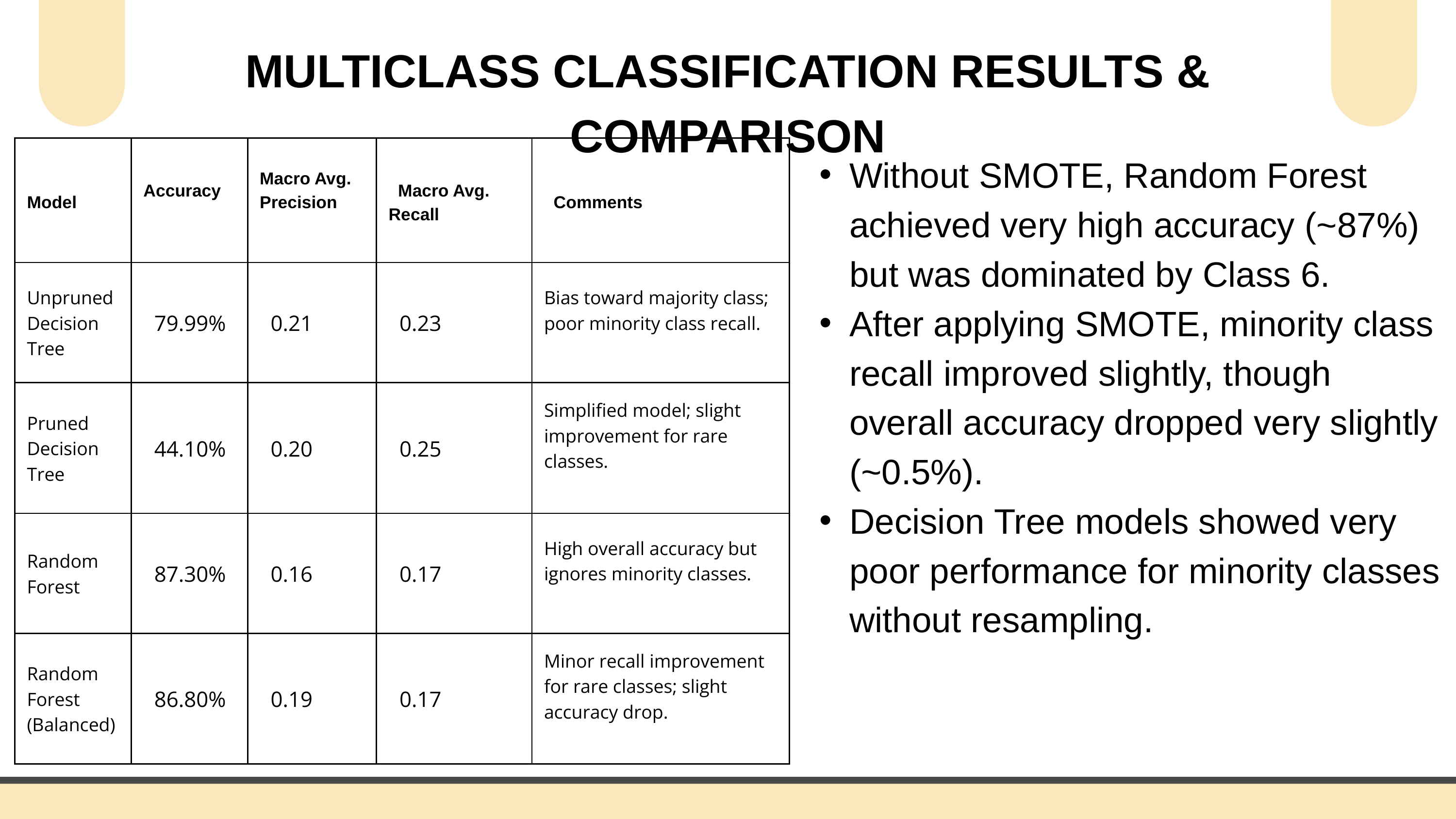

MULTICLASS CLASSIFICATION RESULTS & COMPARISON
| Model | Accuracy | Macro Avg. Precision | Macro Avg. Recall | Comments |
| --- | --- | --- | --- | --- |
| Unpruned Decision Tree | 79.99% | 0.21 | 0.23 | Bias toward majority class; poor minority class recall. |
| Pruned Decision Tree | 44.10% | 0.20 | 0.25 | Simplified model; slight improvement for rare classes. |
| Random Forest | 87.30% | 0.16 | 0.17 | High overall accuracy but ignores minority classes. |
| Random Forest (Balanced) | 86.80% | 0.19 | 0.17 | Minor recall improvement for rare classes; slight accuracy drop. |
Without SMOTE, Random Forest achieved very high accuracy (~87%) but was dominated by Class 6.
After applying SMOTE, minority class recall improved slightly, though overall accuracy dropped very slightly (~0.5%).
Decision Tree models showed very poor performance for minority classes without resampling.